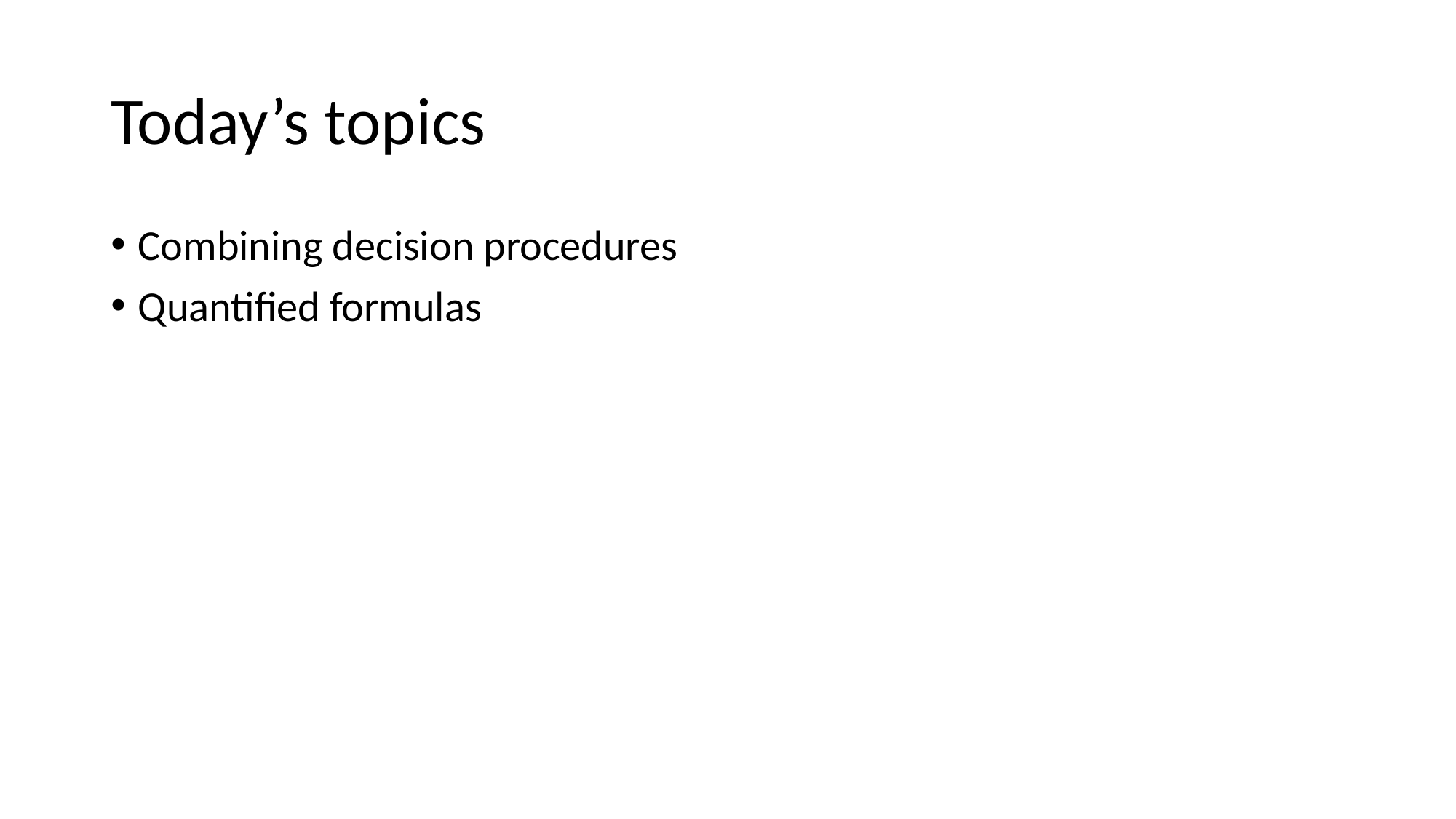

# Today’s topics
Combining decision procedures
Quantified formulas